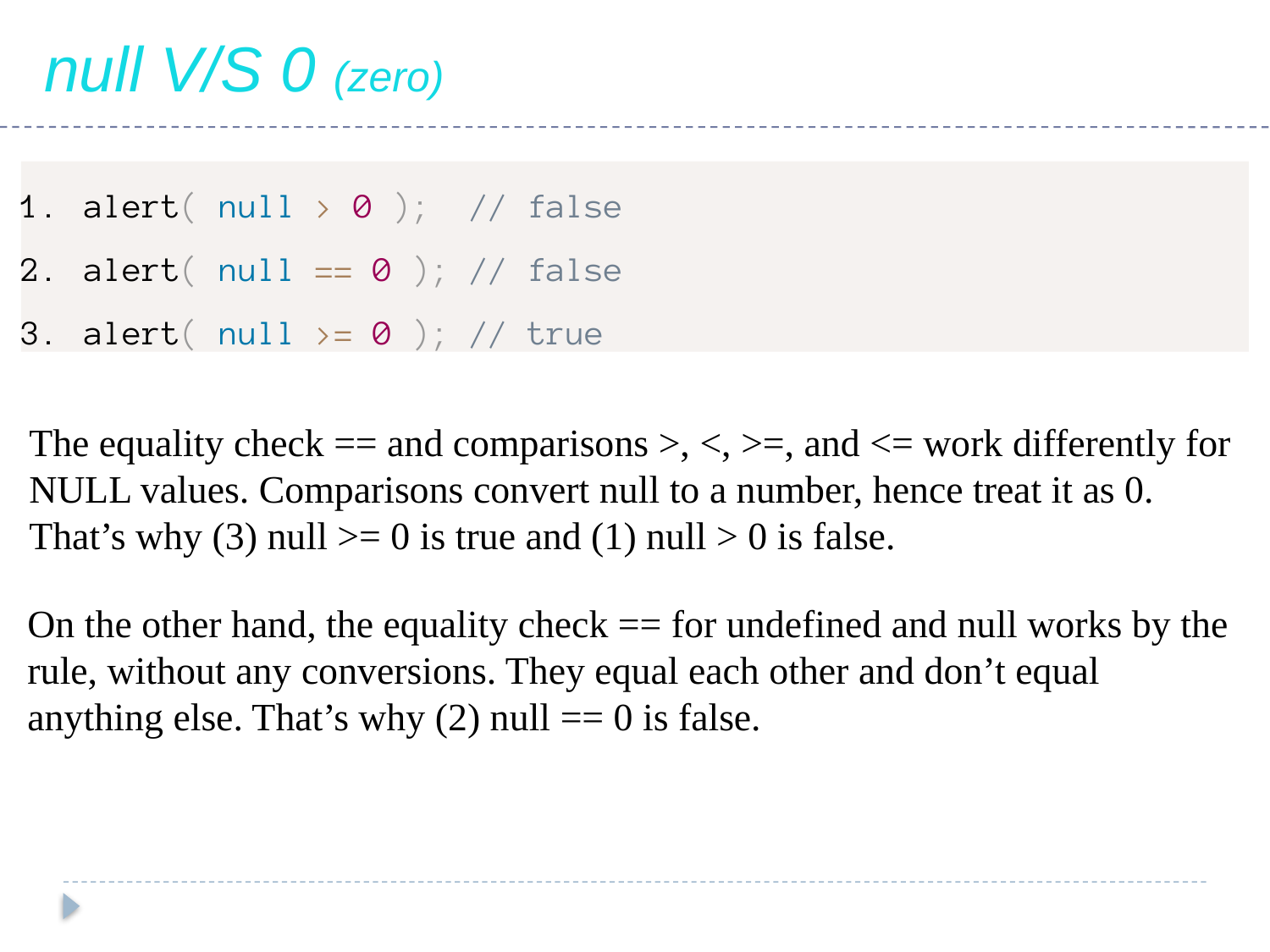

null V/S 0 (zero)
alert( null > 0 );  // false
alert( null == 0 ); // false
alert( null >= 0 ); // true
The equality check == and comparisons >, <, >=, and <= work differently for NULL values. Comparisons convert null to a number, hence treat it as 0. That’s why (3) null >= 0 is true and (1) null > 0 is false.
On the other hand, the equality check == for undefined and null works by the rule, without any conversions. They equal each other and don’t equal anything else. That’s why (2) null == 0 is false.